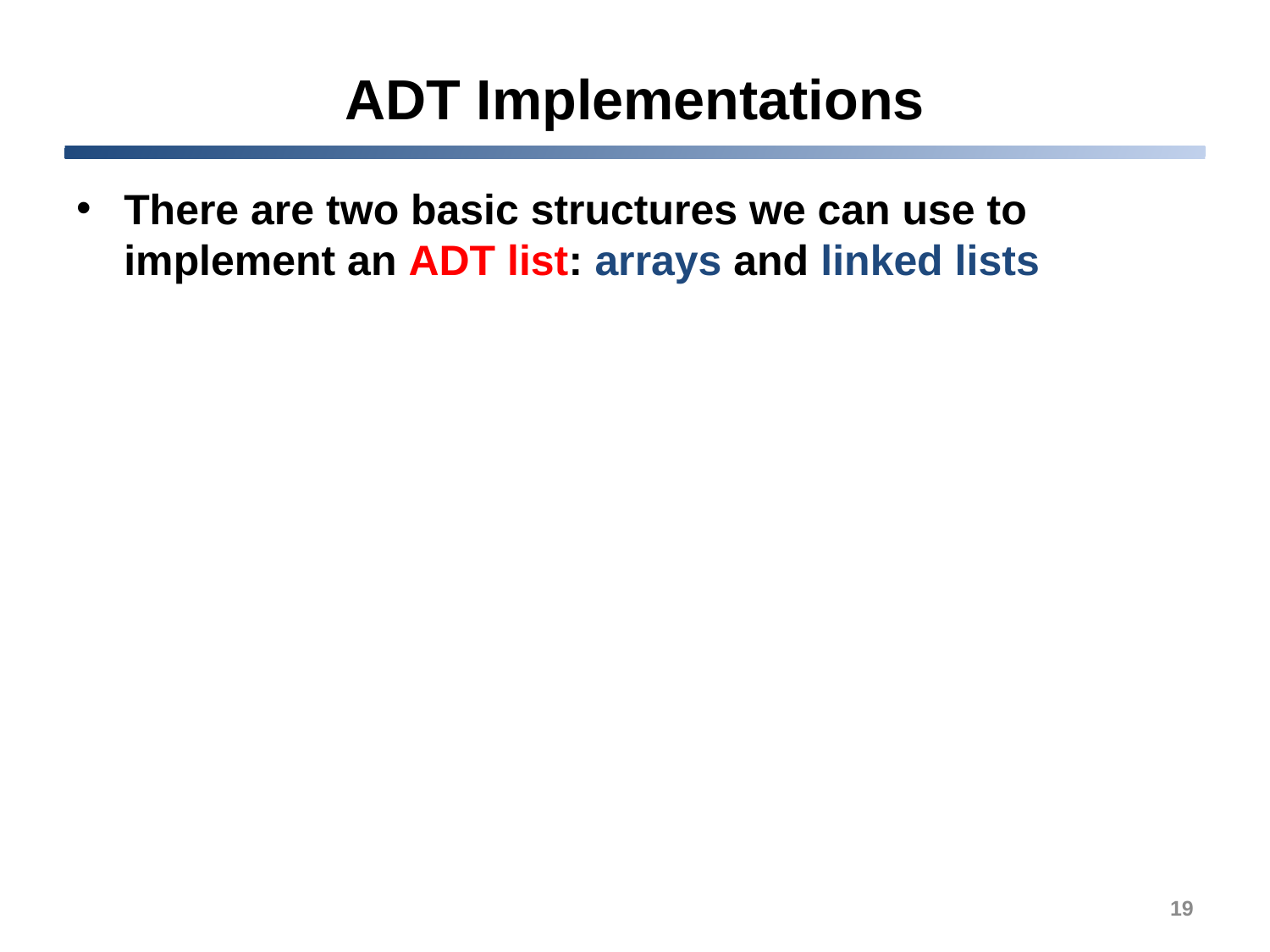

# ADT Implementations
There are two basic structures we can use to implement an ADT list: arrays and linked lists
19